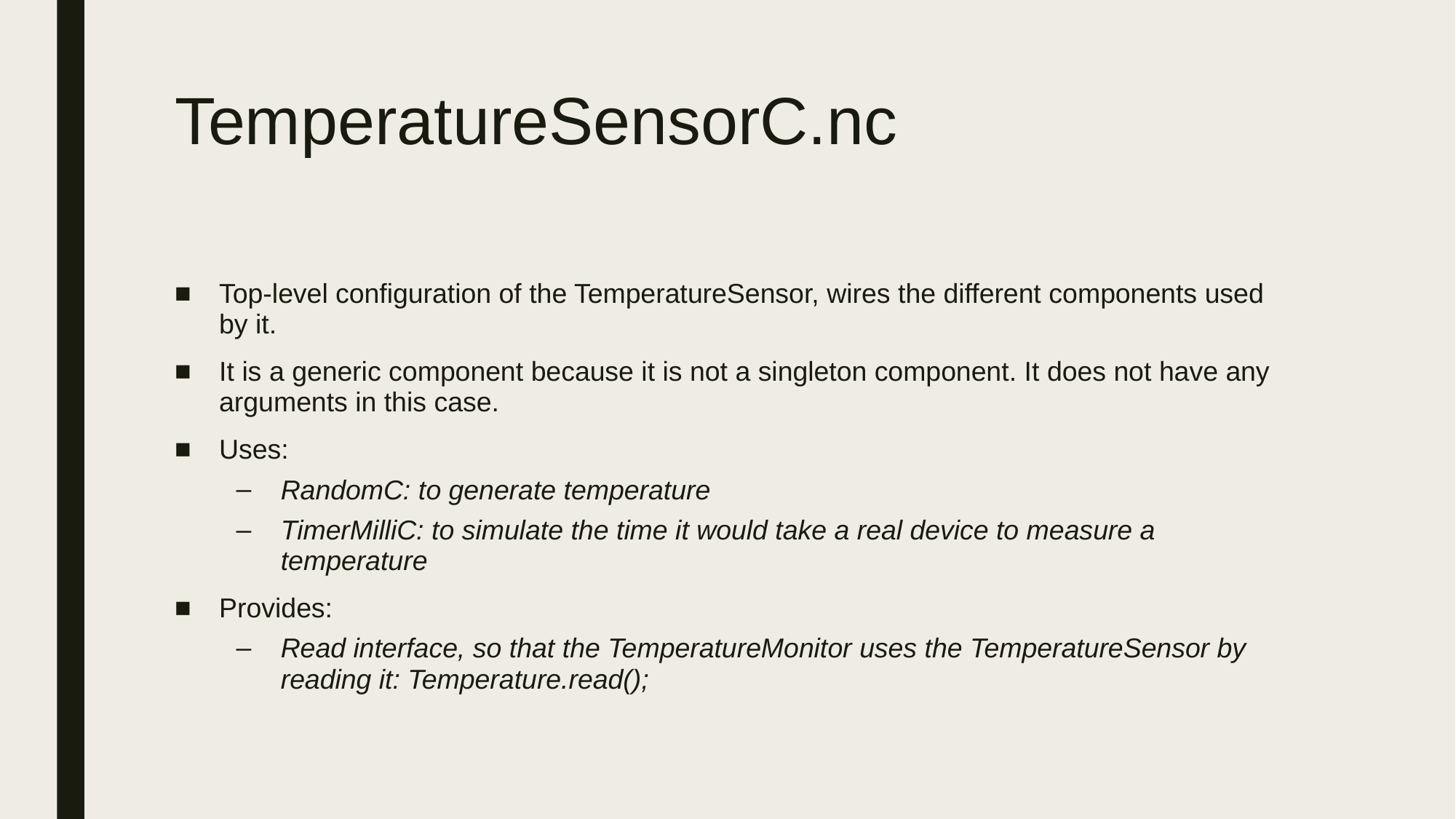

# TemperatureSensorC.nc
Top-level configuration of the TemperatureSensor, wires the different components used by it.
It is a generic component because it is not a singleton component. It does not have any arguments in this case.
Uses:
RandomC: to generate temperature
TimerMilliC: to simulate the time it would take a real device to measure a temperature
Provides:
Read interface, so that the TemperatureMonitor uses the TemperatureSensor by reading it: Temperature.read();